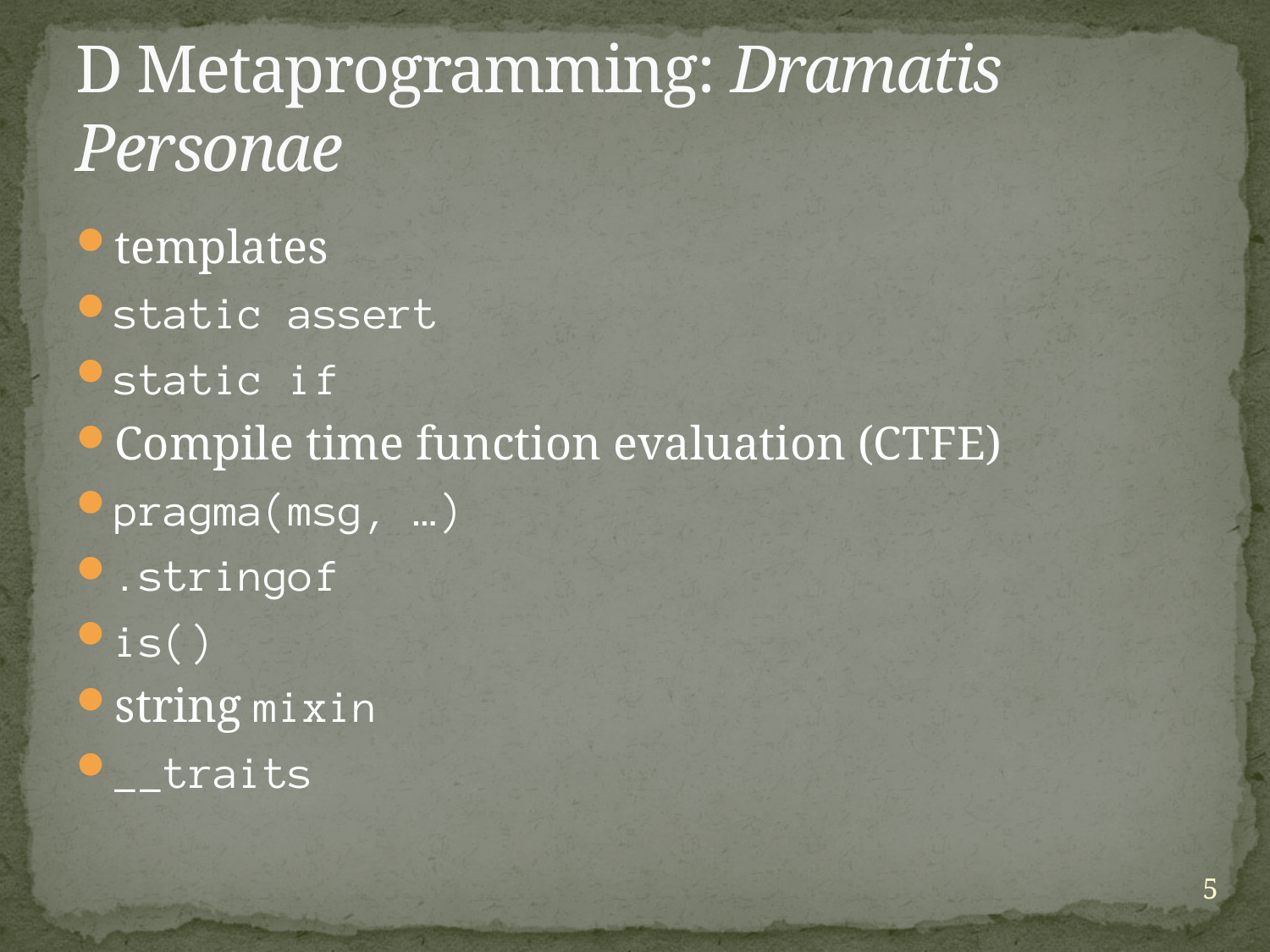

# D Metaprogramming: Dramatis Personae
templates
static assert
static if
Compile time function evaluation (CTFE)
pragma(msg, …)
.stringof
is()
string mixin
__traits

5